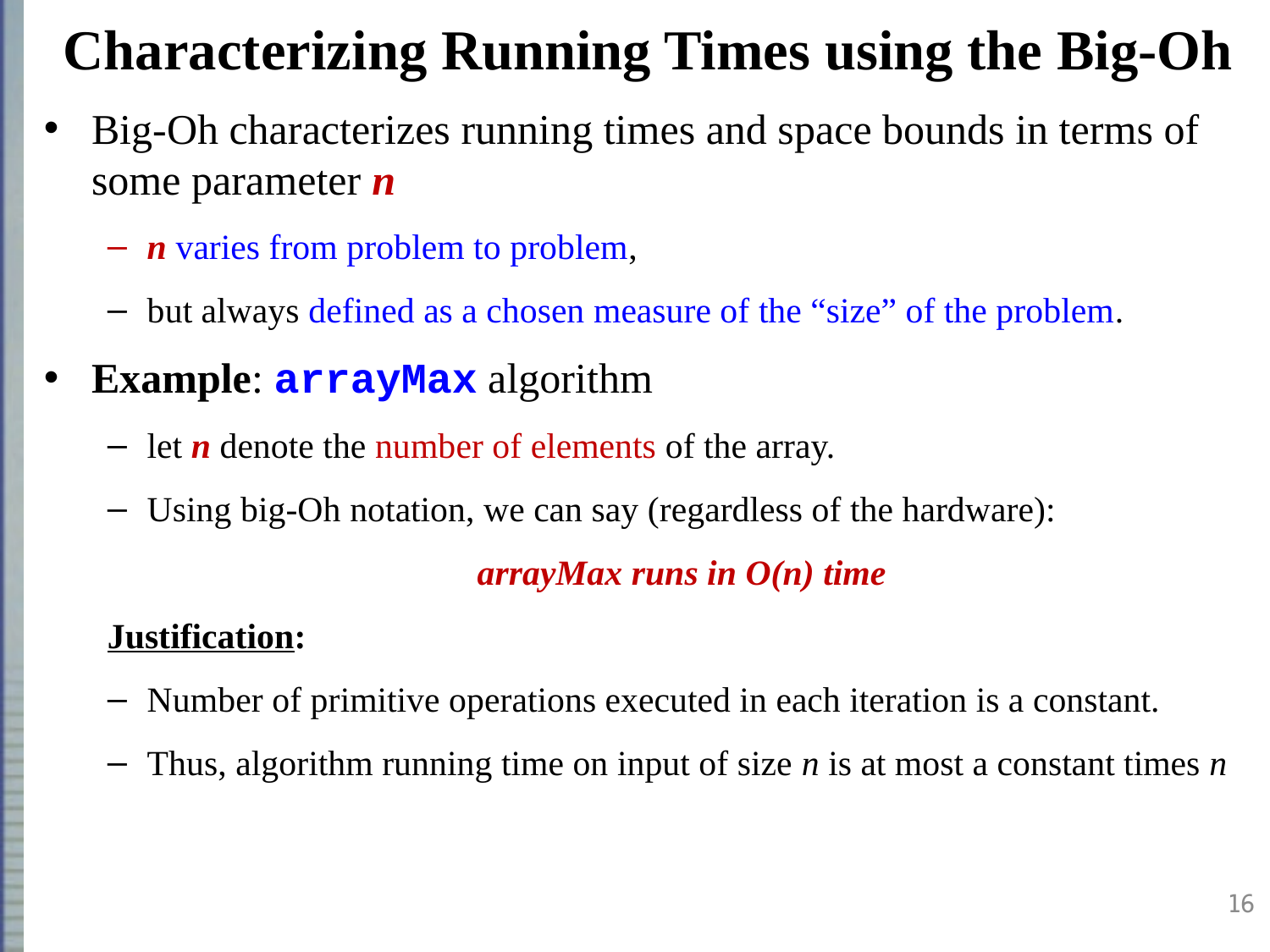

# Characterizing Running Times using the Big-Oh
Big-Oh characterizes running times and space bounds in terms of some parameter n
n varies from problem to problem,
but always defined as a chosen measure of the “size” of the problem.
Example: arrayMax algorithm
let n denote the number of elements of the array.
Using big-Oh notation, we can say (regardless of the hardware):
arrayMax runs in O(n) time
Justification:
Number of primitive operations executed in each iteration is a constant.
Thus, algorithm running time on input of size n is at most a constant times n

16